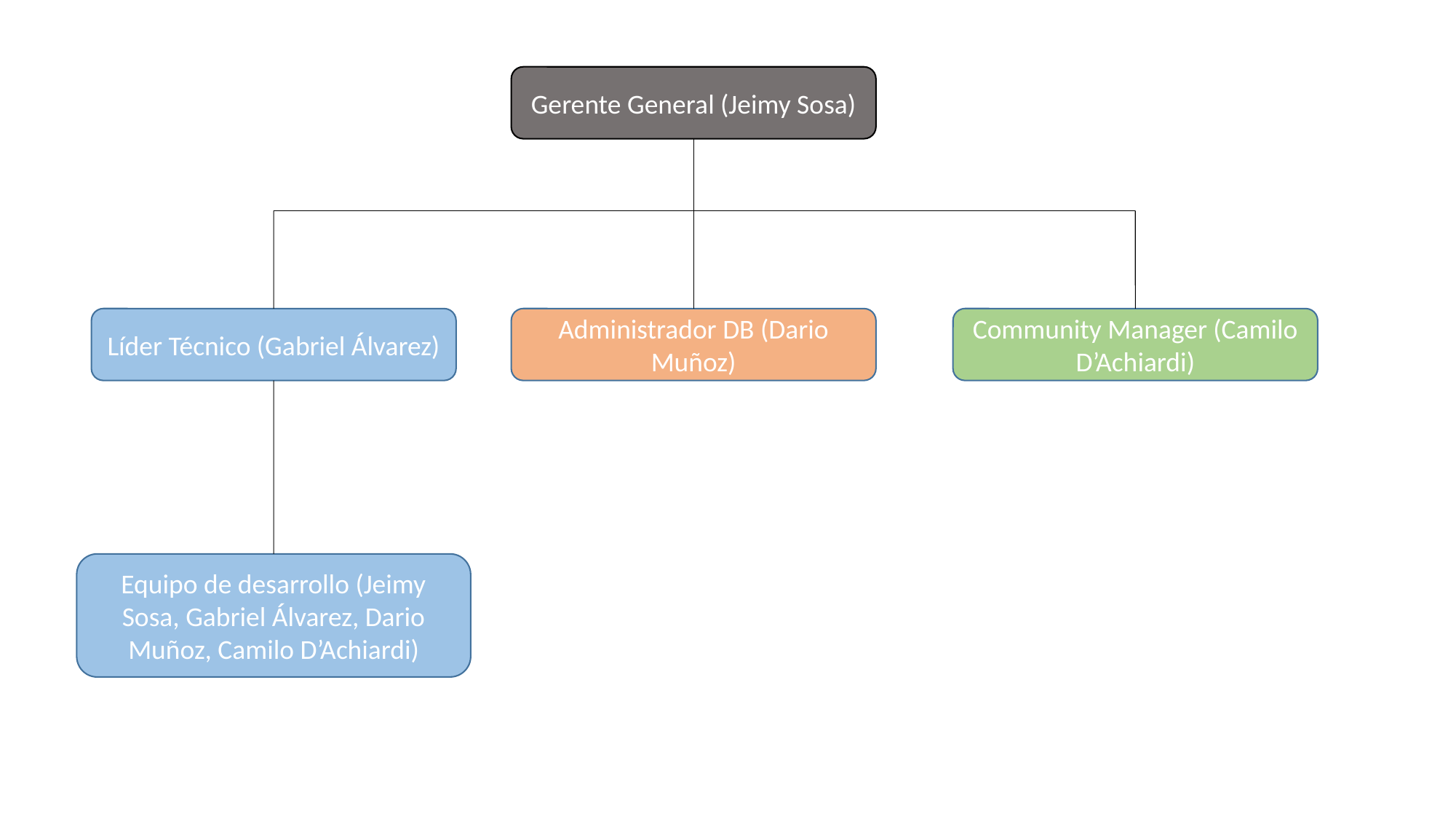

Gerente General (Jeimy Sosa)
Líder Técnico (Gabriel Álvarez)
Administrador DB (Dario Muñoz)
Community Manager (Camilo D’Achiardi)
Equipo de desarrollo (Jeimy Sosa, Gabriel Álvarez, Dario Muñoz, Camilo D’Achiardi)